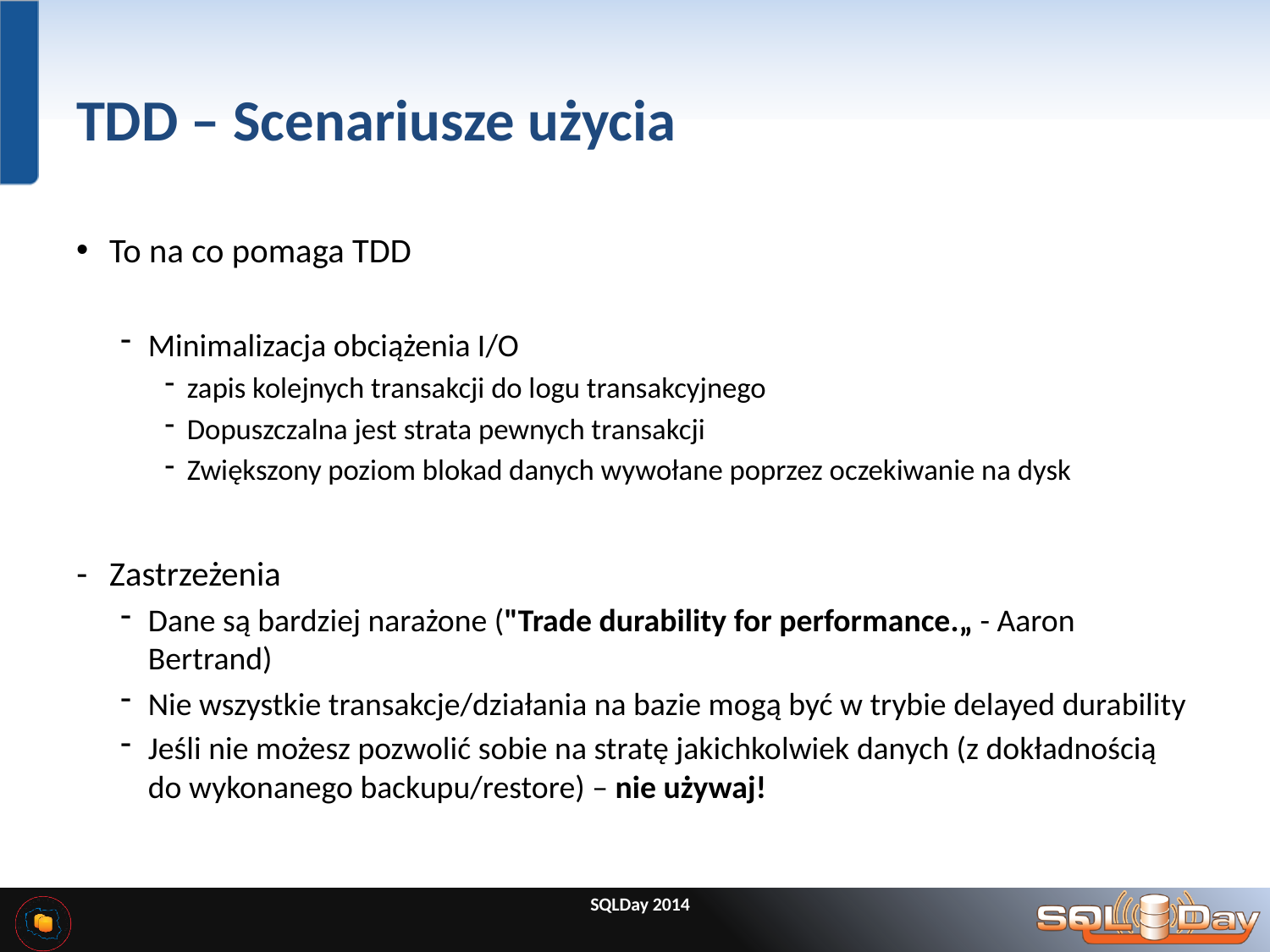

# TDD – Scenariusze użycia
To na co pomaga TDD

Minimalizacja obciążenia I/O
zapis kolejnych transakcji do logu transakcyjnego
Dopuszczalna jest strata pewnych transakcji
Zwiększony poziom blokad danych wywołane poprzez oczekiwanie na dysk

Zastrzeżenia
Dane są bardziej narażone ("Trade durability for performance.„ - Aaron Bertrand)
Nie wszystkie transakcje/działania na bazie mogą być w trybie delayed durability
Jeśli nie możesz pozwolić sobie na stratę jakichkolwiek danych (z dokładnością do wykonanego backupu/restore) – nie używaj!
SQLDay 2014